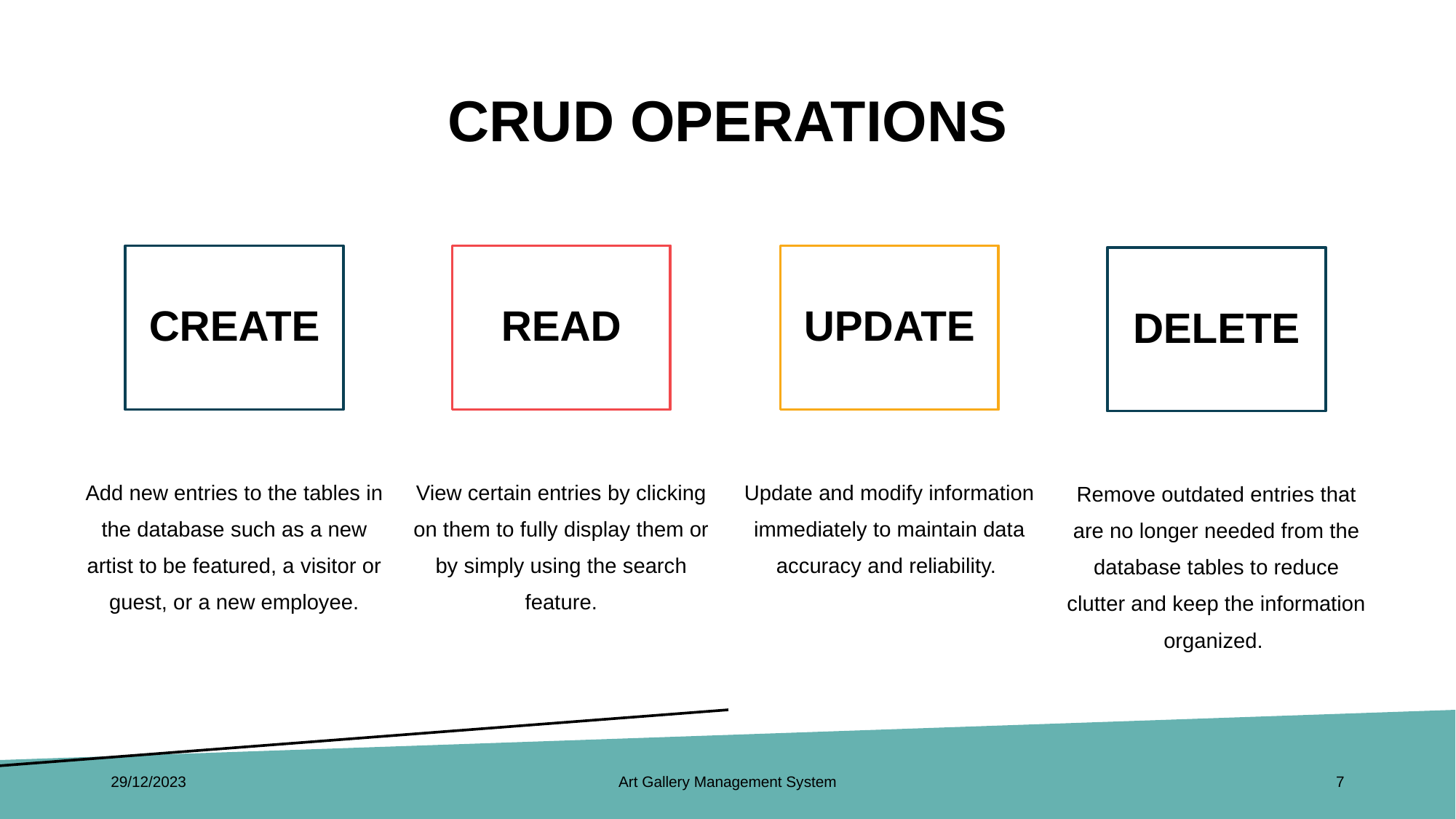

# CRUD Operations
CREATE
READ
UPDATE
DELETE
View certain entries by clicking on them to fully display them or by simply using the search feature.
Update and modify information immediately to maintain data accuracy and reliability.
Add new entries to the tables in the database such as a new artist to be featured, a visitor or guest, or a new employee.
Remove outdated entries that are no longer needed from the database tables to reduce clutter and keep the information organized.
29/12/2023
Art Gallery Management System
7